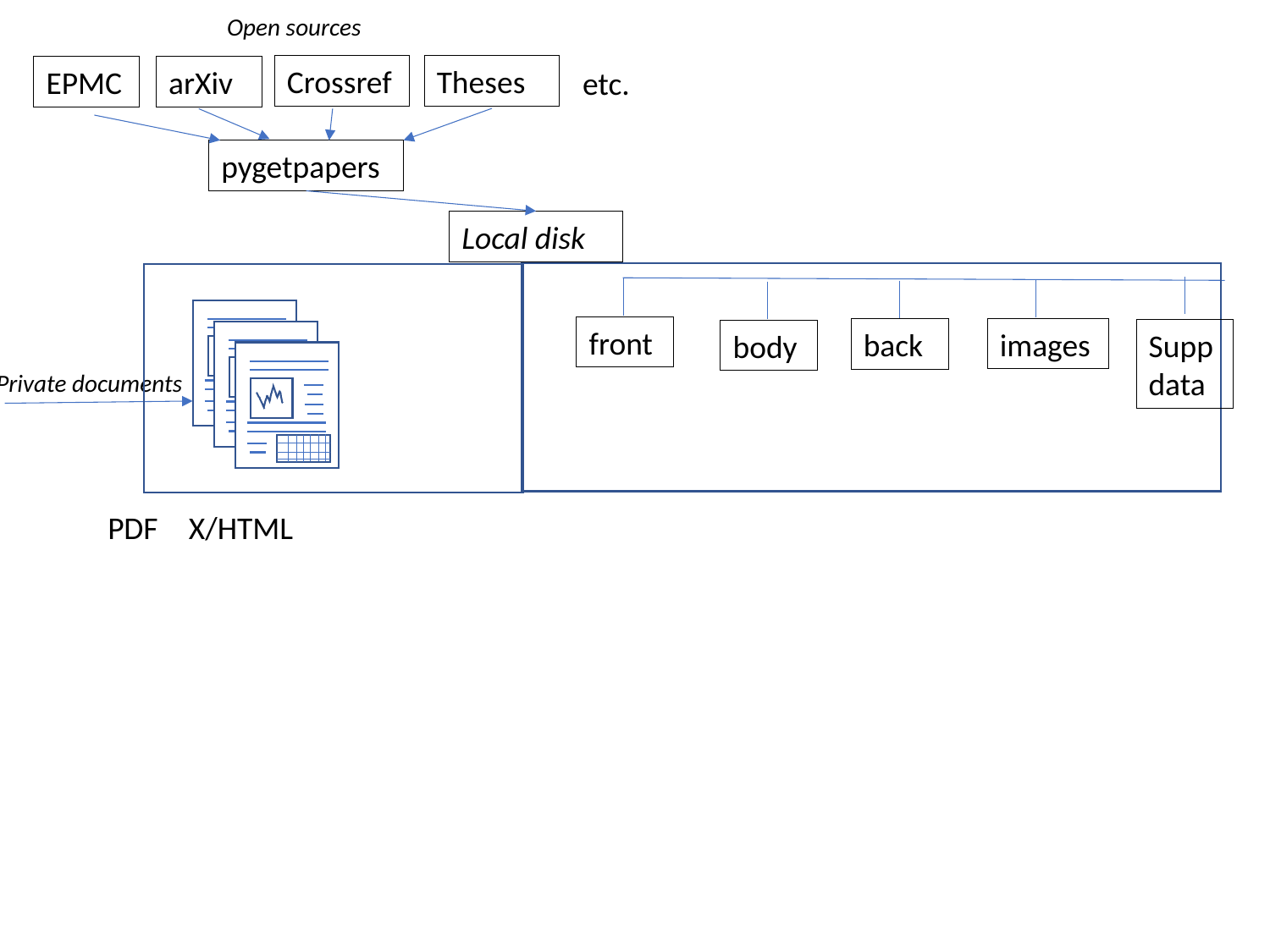

Open sources
Crossref
Theses
EPMC
arXiv
etc.
pygetpapers
Local disk

Supp
data
front
images
back
body

Private documents
PDF
X/HTML